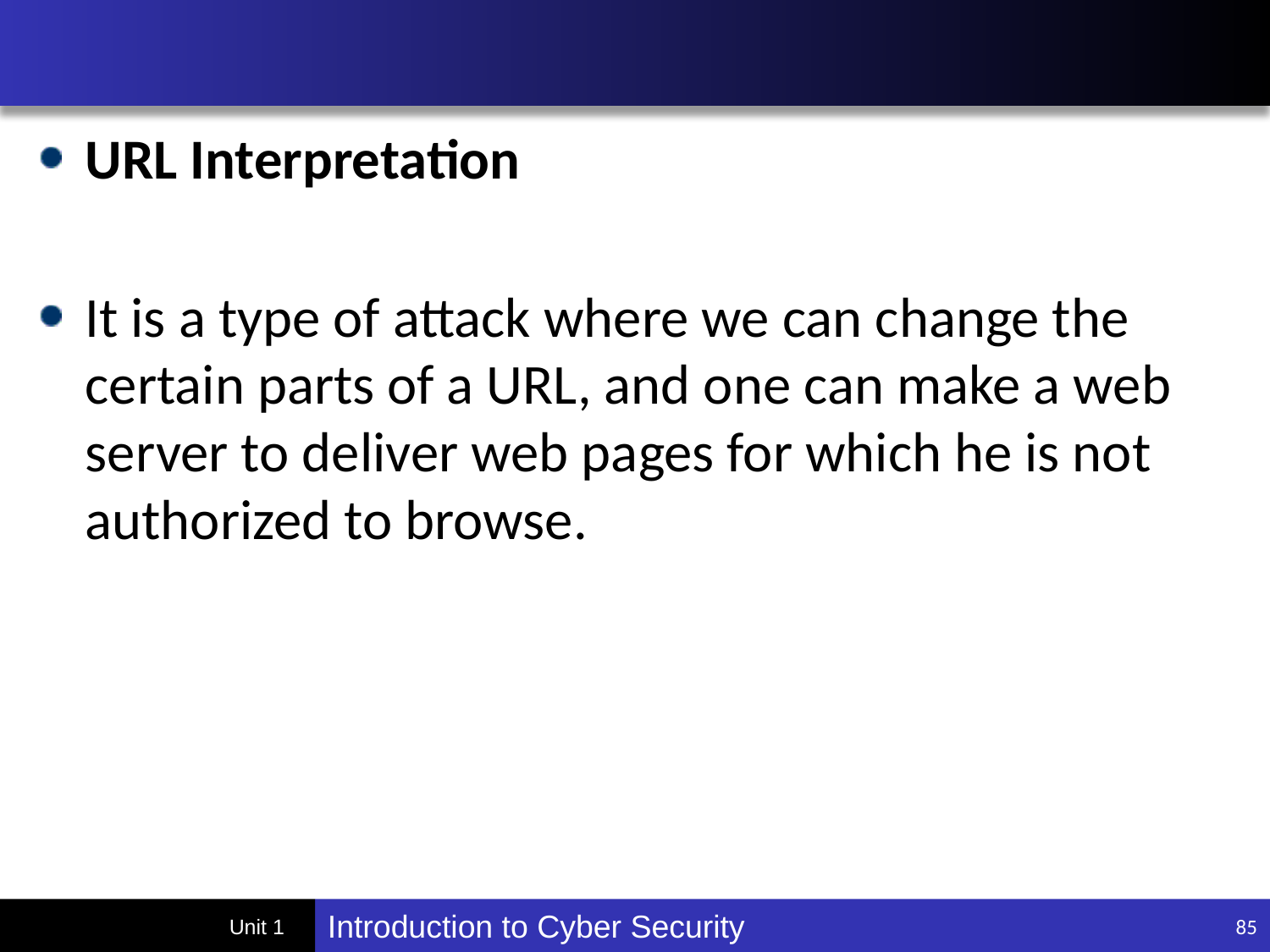

#
URL Interpretation

It is a type of attack where we can change the certain parts of a URL, and one can make a web server to deliver web pages for which he is not authorized to browse.
85